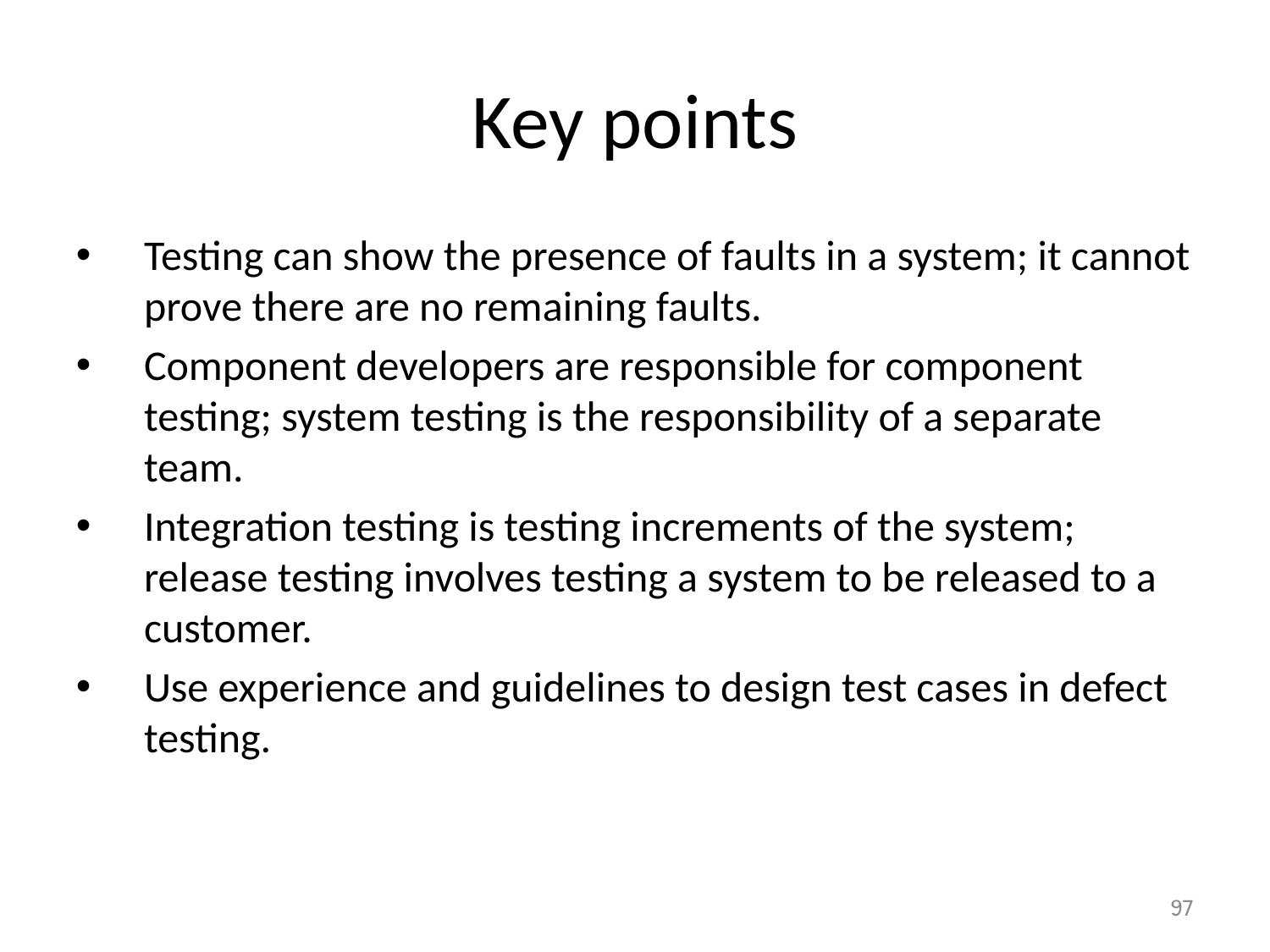

# Key points
Testing can show the presence of faults in a system; it cannot prove there are no remaining faults.
Component developers are responsible for component testing; system testing is the responsibility of a separate team.
Integration testing is testing increments of the system; release testing involves testing a system to be released to a customer.
Use experience and guidelines to design test cases in defect testing.
97